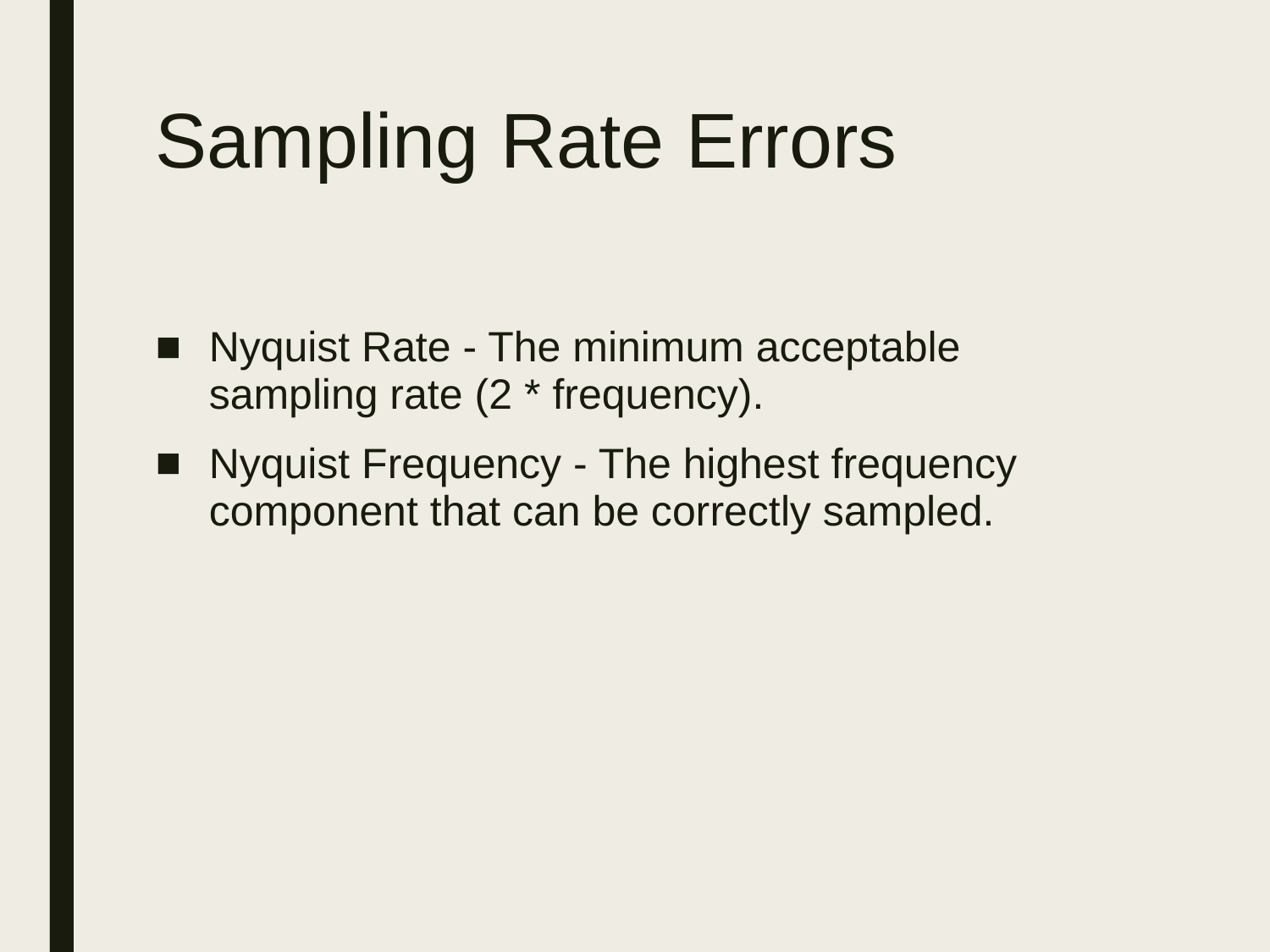

# Sampling Rate Errors
Nyquist Rate - The minimum acceptable sampling rate (2 * frequency).
Nyquist Frequency - The highest frequency component that can be correctly sampled.